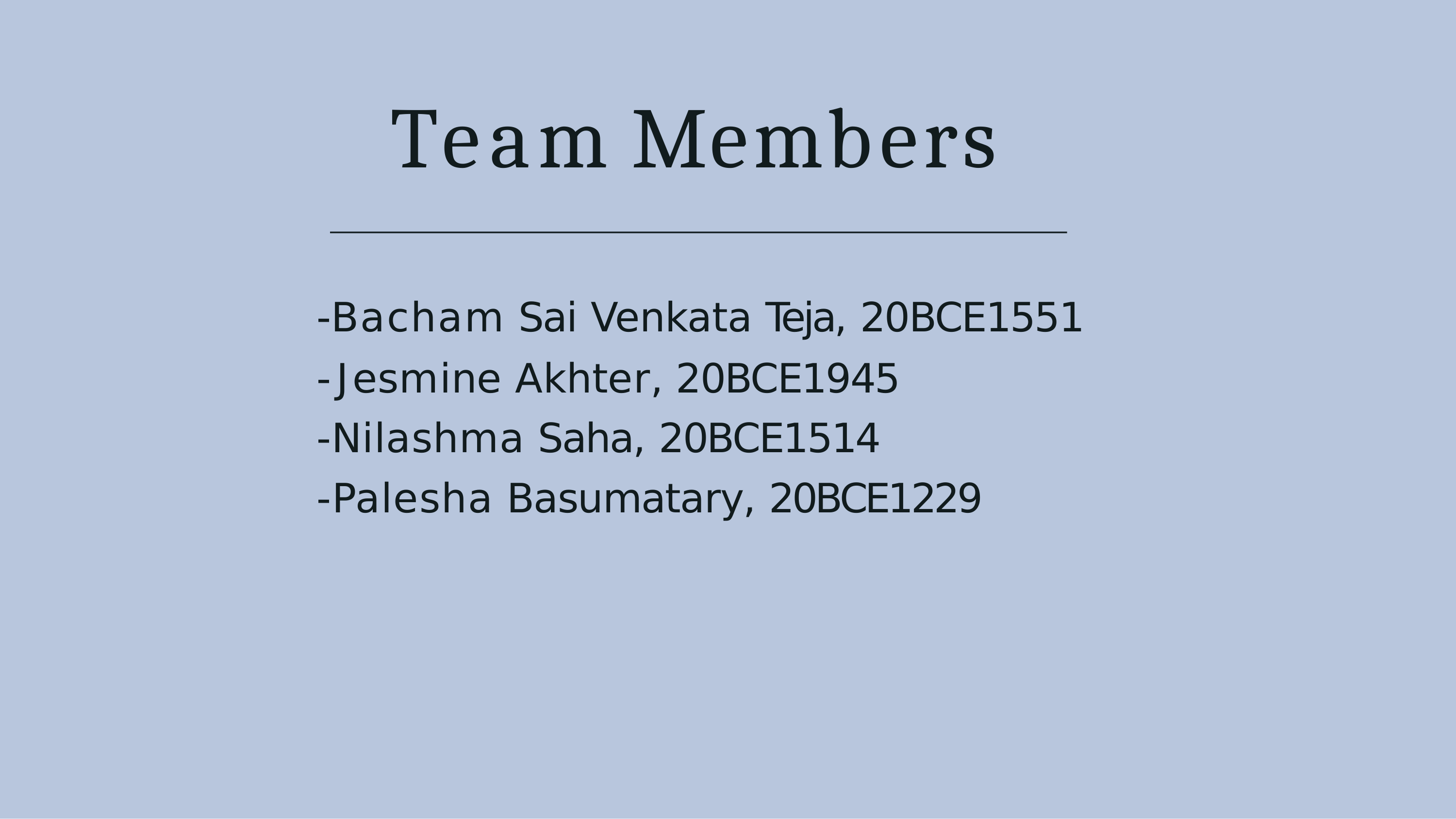

# Team Members

-Bacham Sai Venkata Teja, 20BCE1551
-Jesmine Akhter, 20BCE1945
-Nilashma Saha, 20BCE1514
-Palesha Basumatary, 20BCE1229